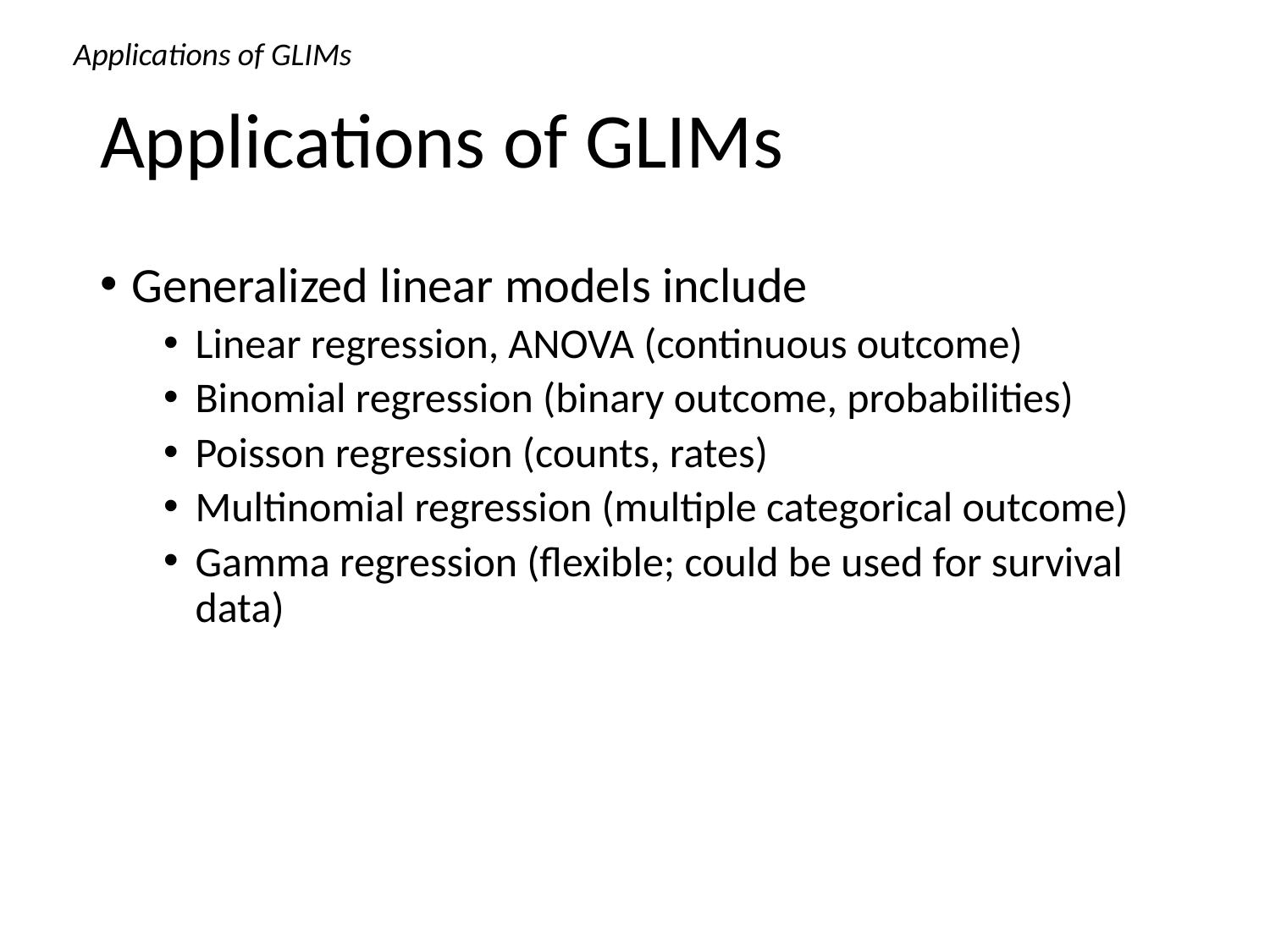

Applications of GLIMs
# Applications of GLIMs
Generalized linear models include
Linear regression, ANOVA (continuous outcome)
Binomial regression (binary outcome, probabilities)
Poisson regression (counts, rates)
Multinomial regression (multiple categorical outcome)
Gamma regression (flexible; could be used for survival data)